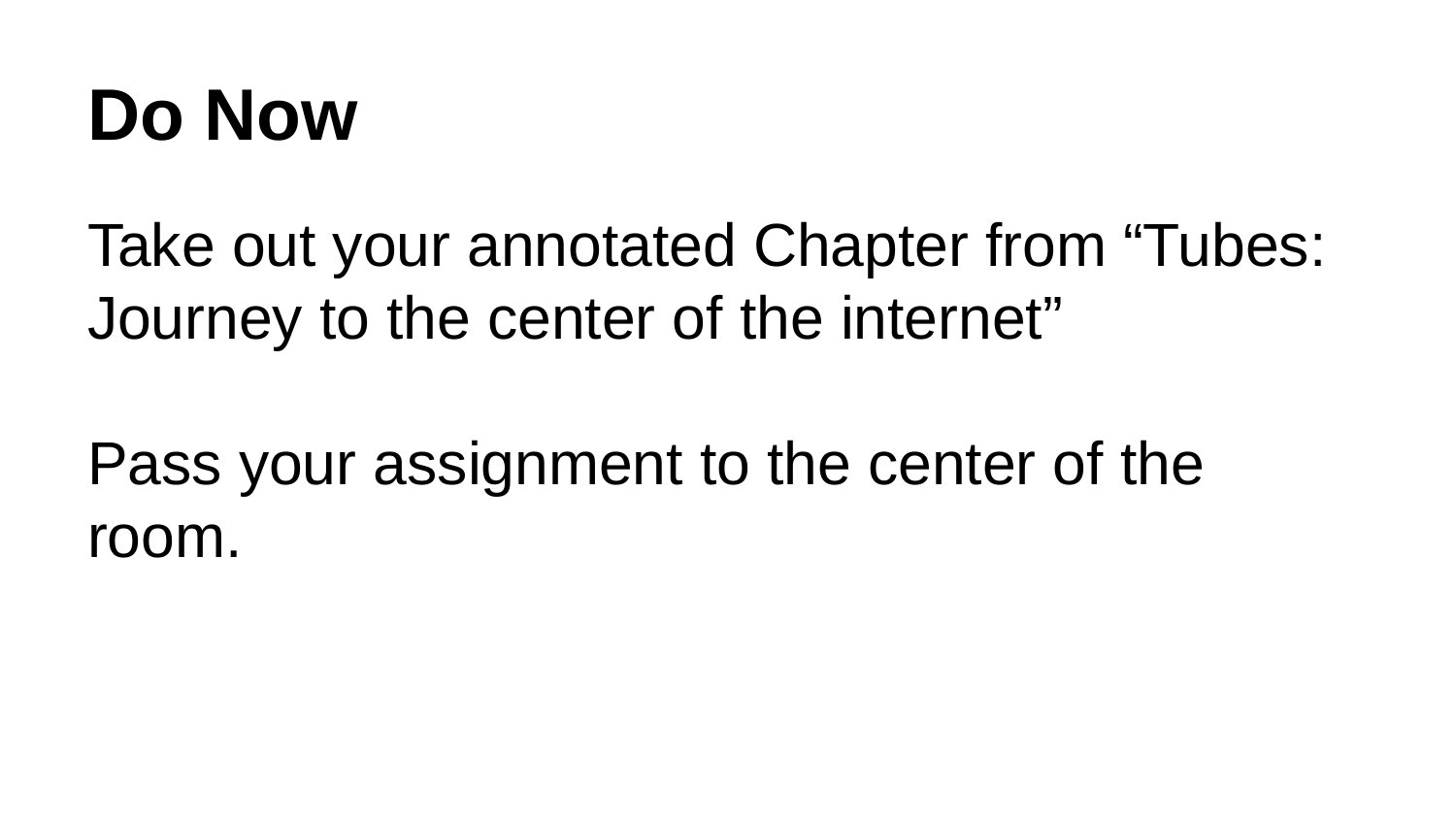

# Do Now
Take out your annotated Chapter from “Tubes: Journey to the center of the internet”

Pass your assignment to the center of the room.